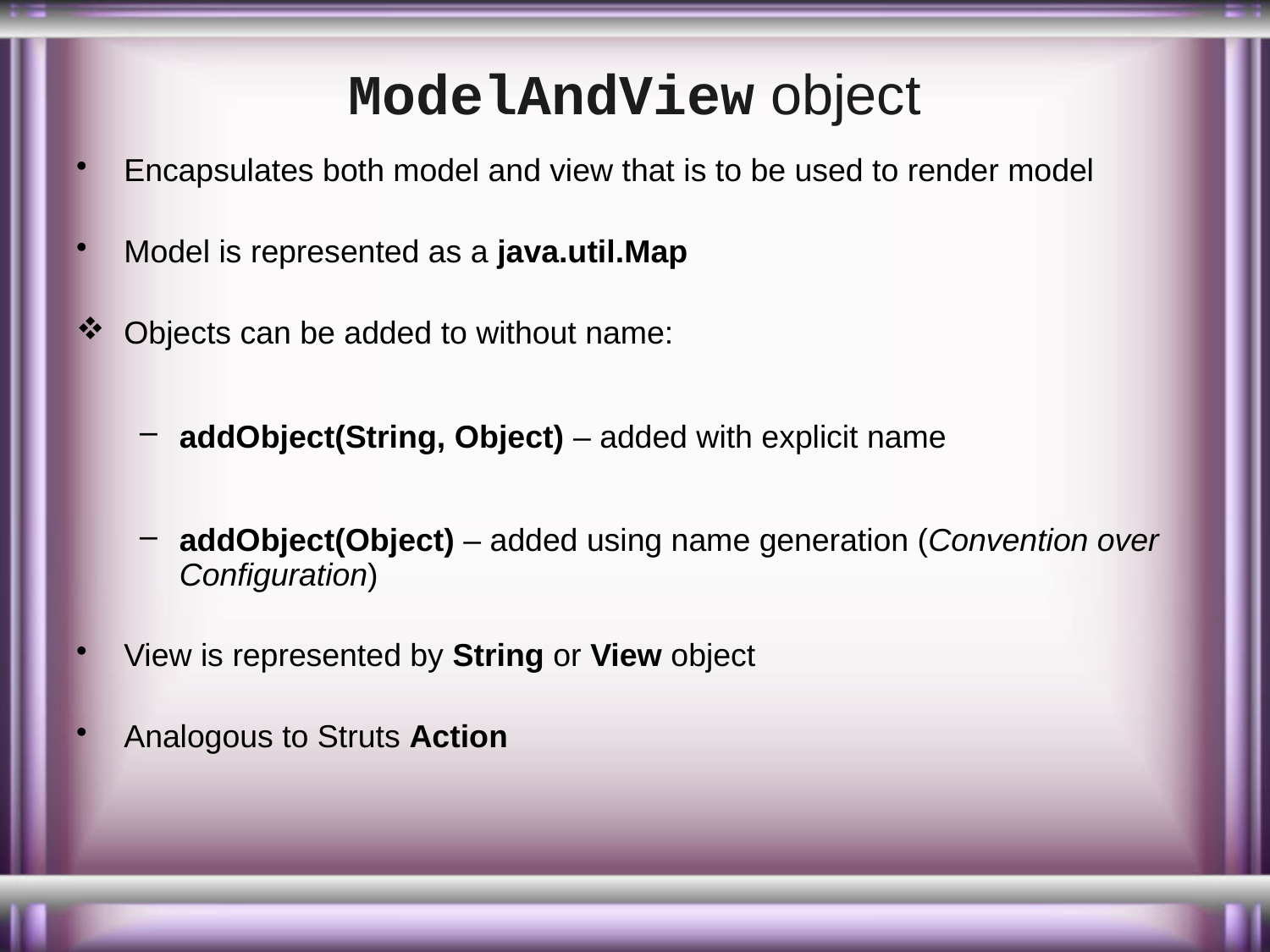

# ModelAndView object
Encapsulates both model and view that is to be used to render model

Model is represented as a java.util.Map

Objects can be added to without name:

addObject(String, Object) – added with explicit name

addObject(Object) – added using name generation (Convention over Configuration)

View is represented by String or View object

Analogous to Struts Action